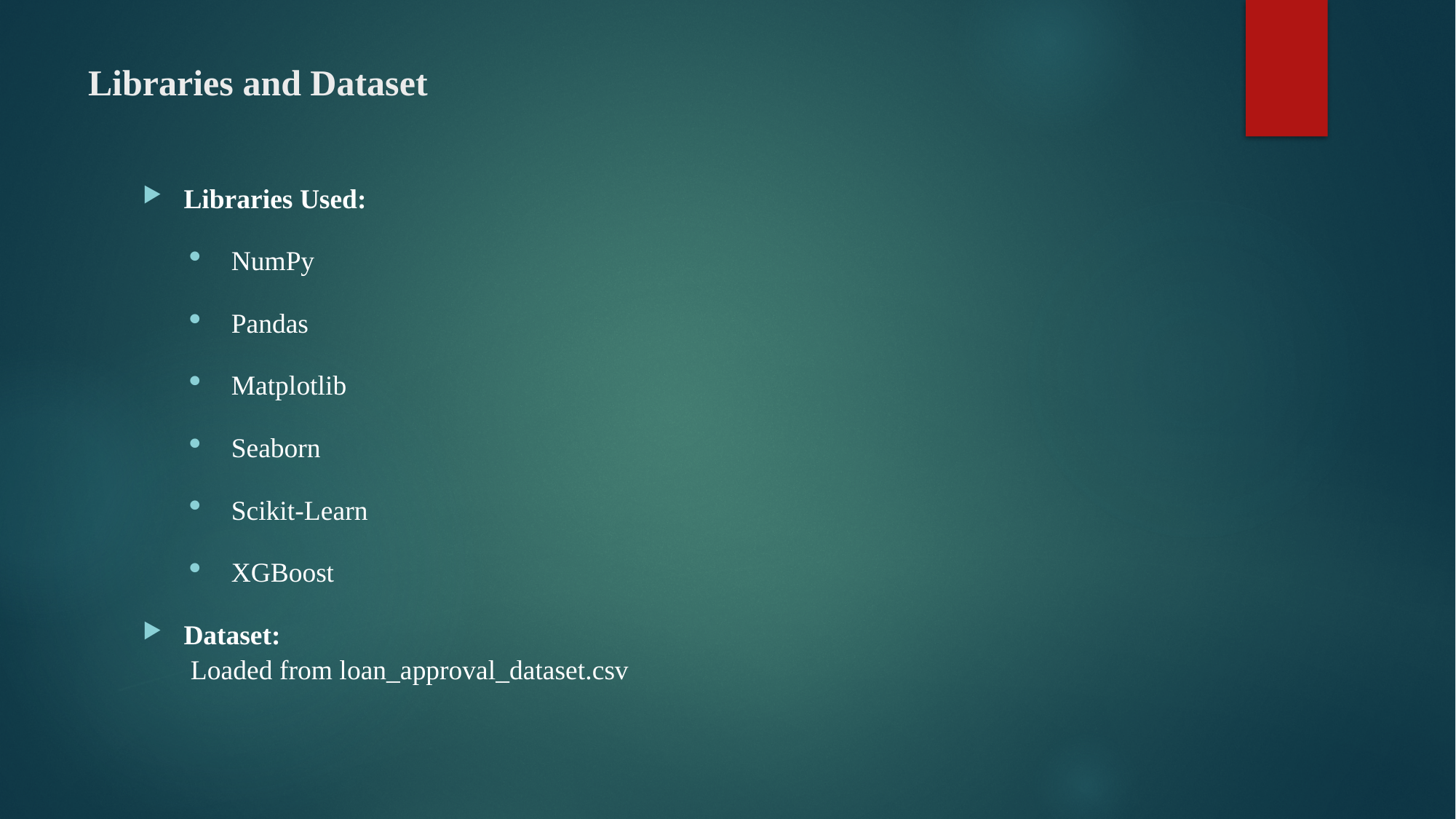

# Libraries and Dataset
Libraries Used:
NumPy
Pandas
Matplotlib
Seaborn
Scikit-Learn
XGBoost
Dataset:
 Loaded from loan_approval_dataset.csv